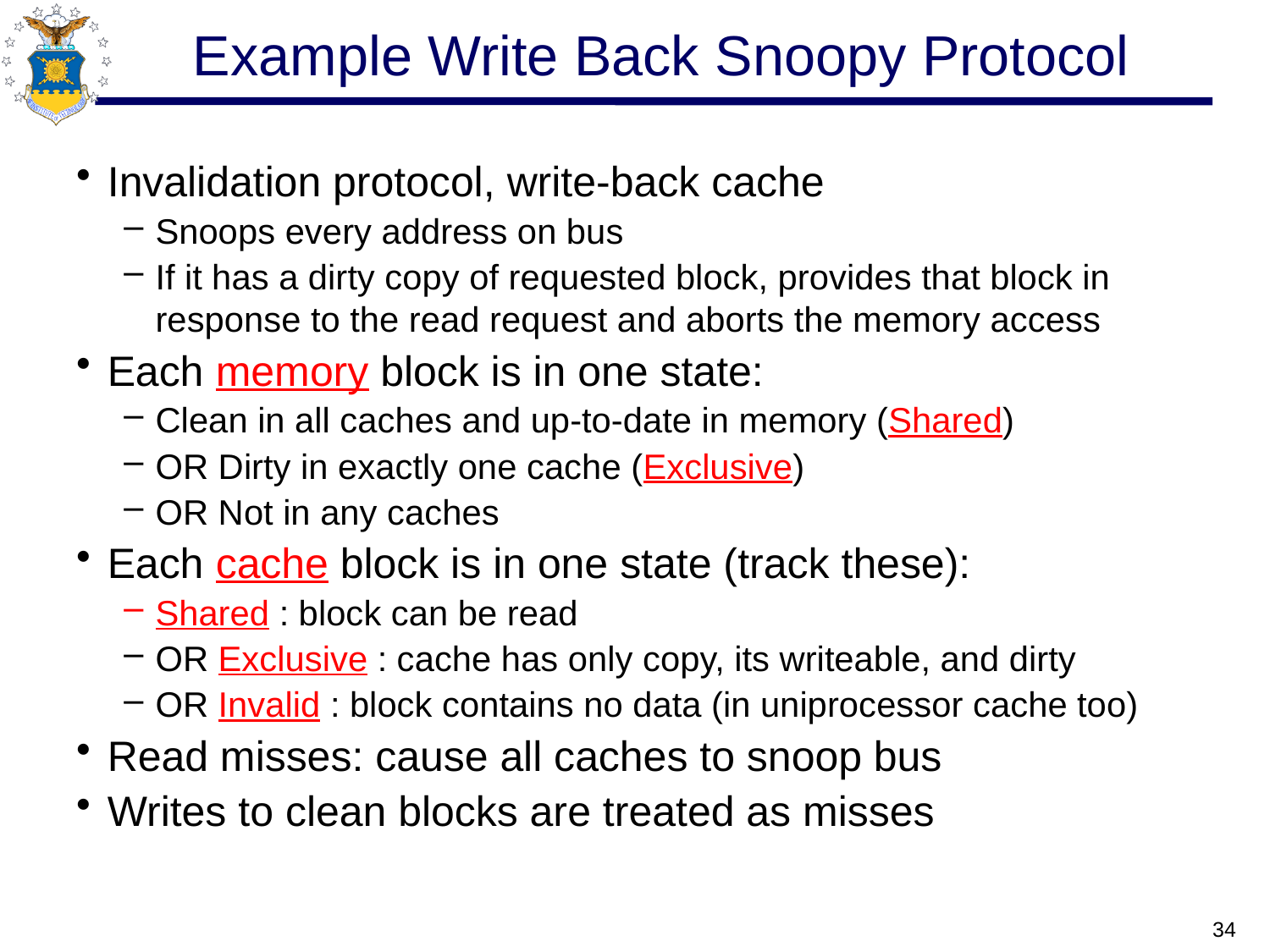

# Example Write Back Snoopy Protocol
Invalidation protocol, write-back cache
Snoops every address on bus
If it has a dirty copy of requested block, provides that block in response to the read request and aborts the memory access
Each memory block is in one state:
Clean in all caches and up-to-date in memory (Shared)
OR Dirty in exactly one cache (Exclusive)
OR Not in any caches
Each cache block is in one state (track these):
Shared : block can be read
OR Exclusive : cache has only copy, its writeable, and dirty
OR Invalid : block contains no data (in uniprocessor cache too)
Read misses: cause all caches to snoop bus
Writes to clean blocks are treated as misses
34